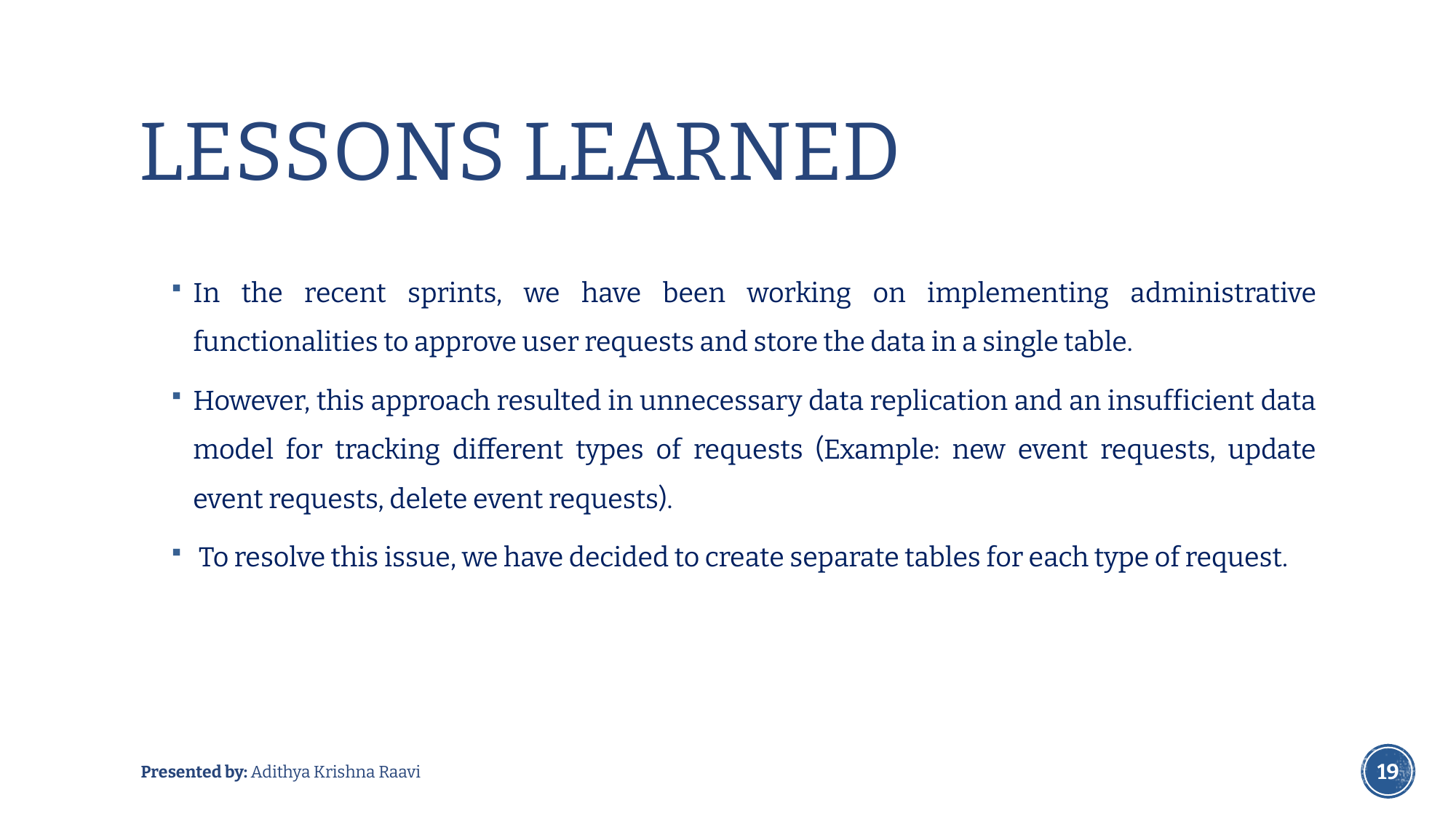

# Lessons Learned
In the recent sprints, we have been working on implementing administrative functionalities to approve user requests and store the data in a single table.
However, this approach resulted in unnecessary data replication and an insufficient data model for tracking different types of requests (Example: new event requests, update event requests, delete event requests).
 To resolve this issue, we have decided to create separate tables for each type of request.
Presented by: Adithya Krishna Raavi
19